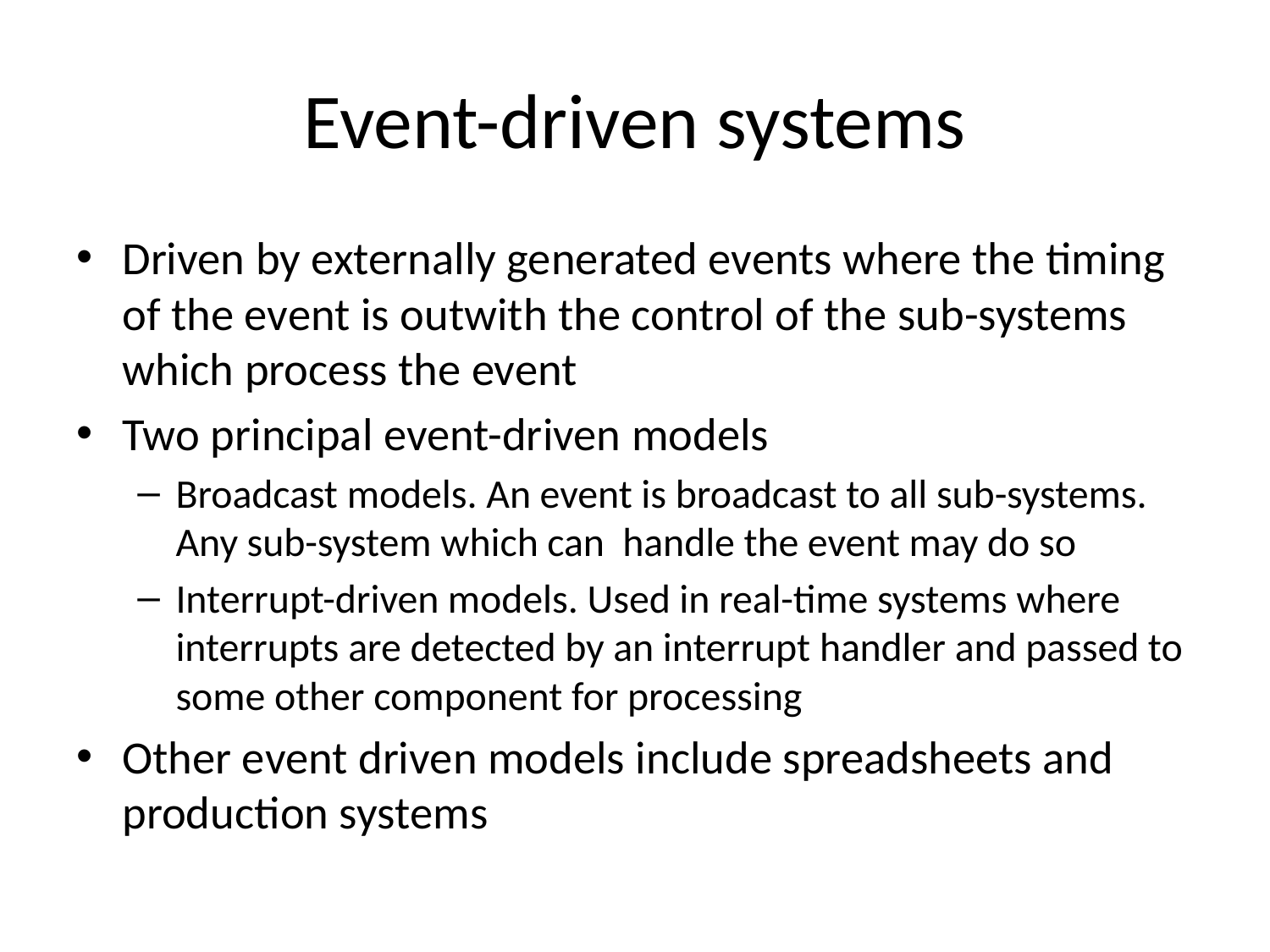

# Event-driven systems
Driven by externally generated events where the timing of the event is outwith the control of the sub-systems which process the event
Two principal event-driven models
Broadcast models. An event is broadcast to all sub-systems. Any sub-system which can  handle the event may do so
Interrupt-driven models. Used in real-time systems where interrupts are detected by an interrupt handler and passed to some other component for processing
Other event driven models include spreadsheets and production systems